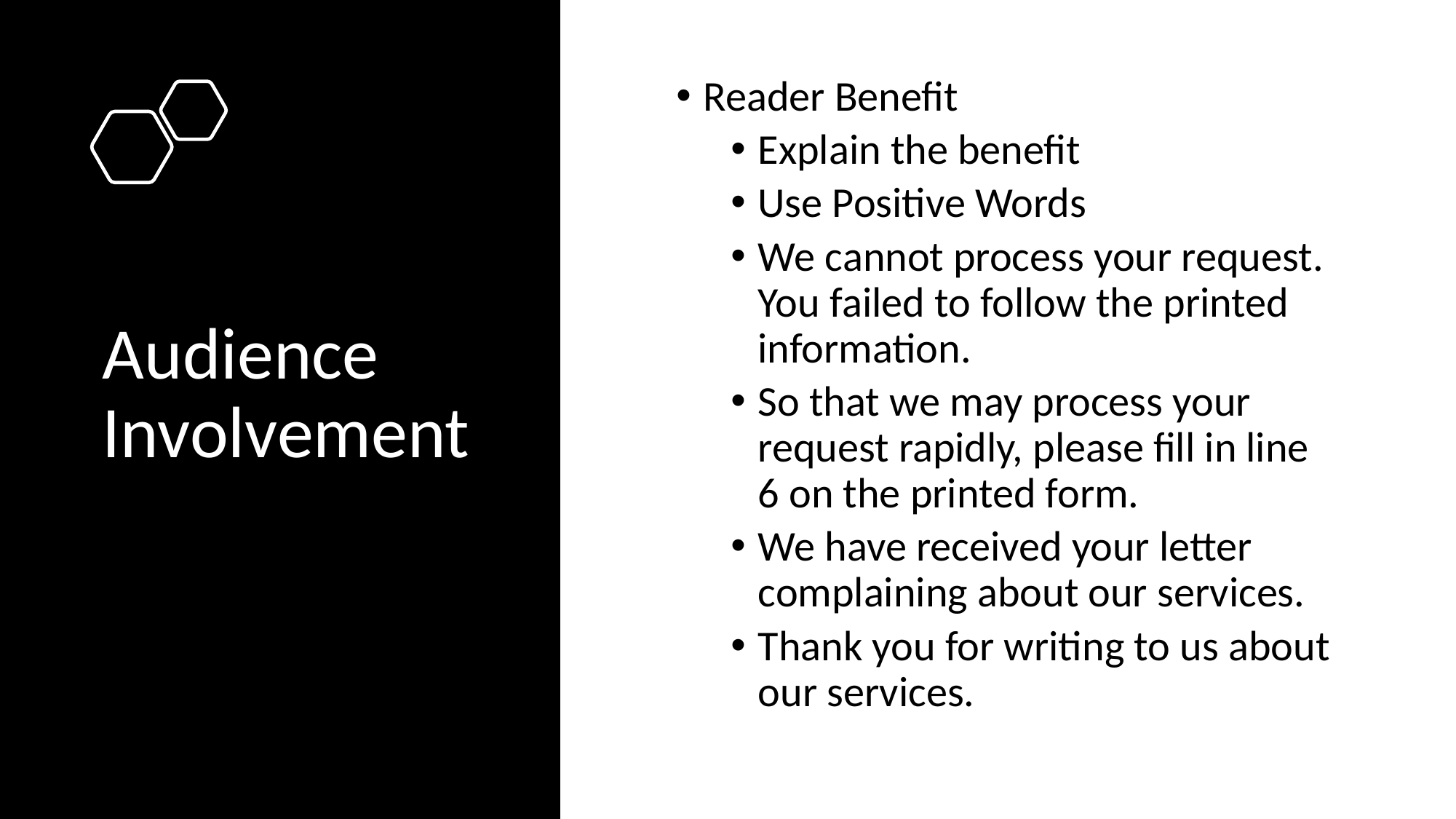

# Audience Involvement
Reader Benefit
Explain the benefit
Use Positive Words
We cannot process your request. You failed to follow the printed information.
So that we may process your request rapidly, please fill in line 6 on the printed form.
We have received your letter complaining about our services.
Thank you for writing to us about our services.